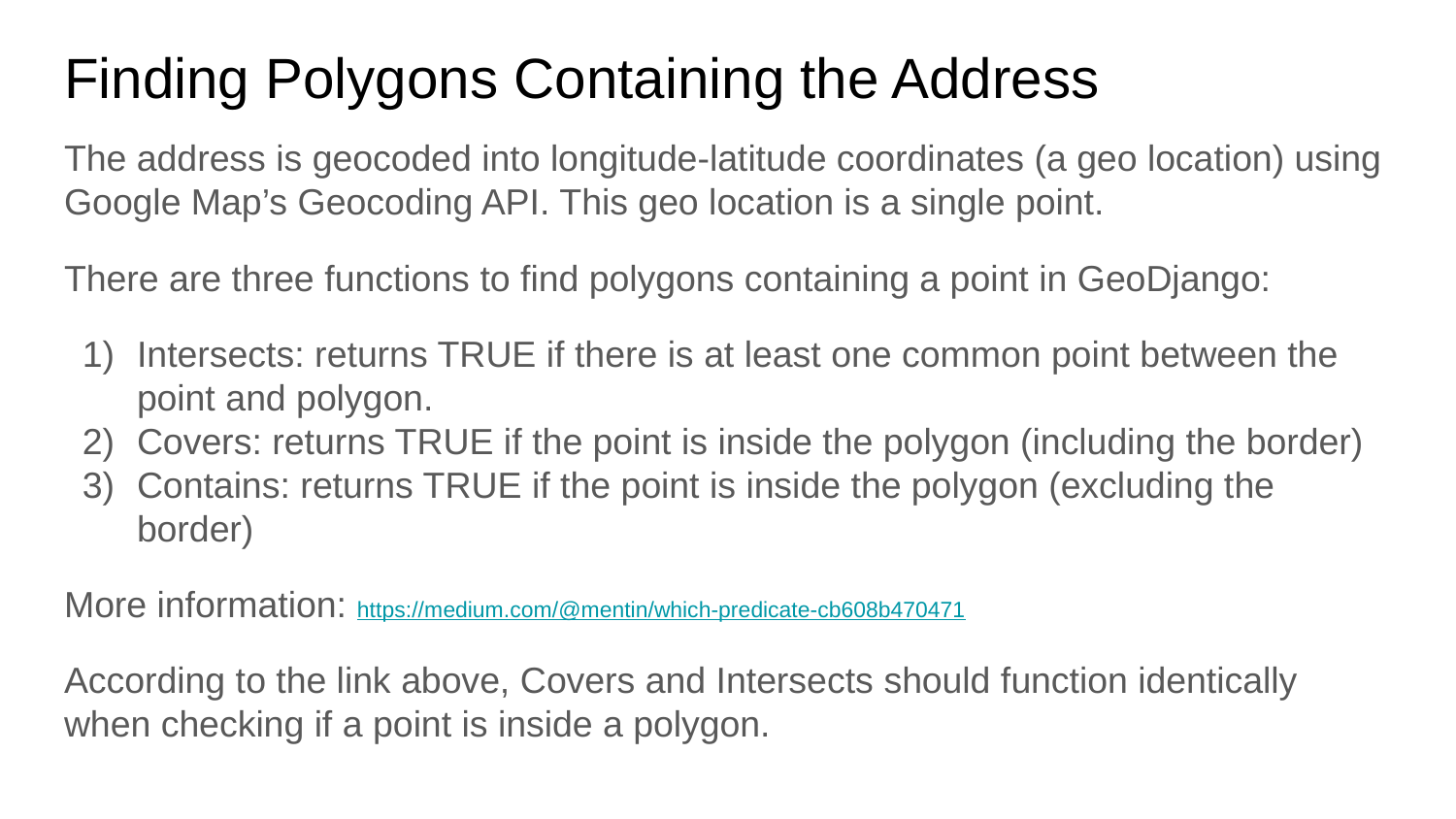

# Finding Polygons Containing the Address
The address is geocoded into longitude-latitude coordinates (a geo location) using Google Map’s Geocoding API. This geo location is a single point.
There are three functions to find polygons containing a point in GeoDjango:
Intersects: returns TRUE if there is at least one common point between the point and polygon.
Covers: returns TRUE if the point is inside the polygon (including the border)
Contains: returns TRUE if the point is inside the polygon (excluding the border)
More information: https://medium.com/@mentin/which-predicate-cb608b470471
According to the link above, Covers and Intersects should function identically when checking if a point is inside a polygon.